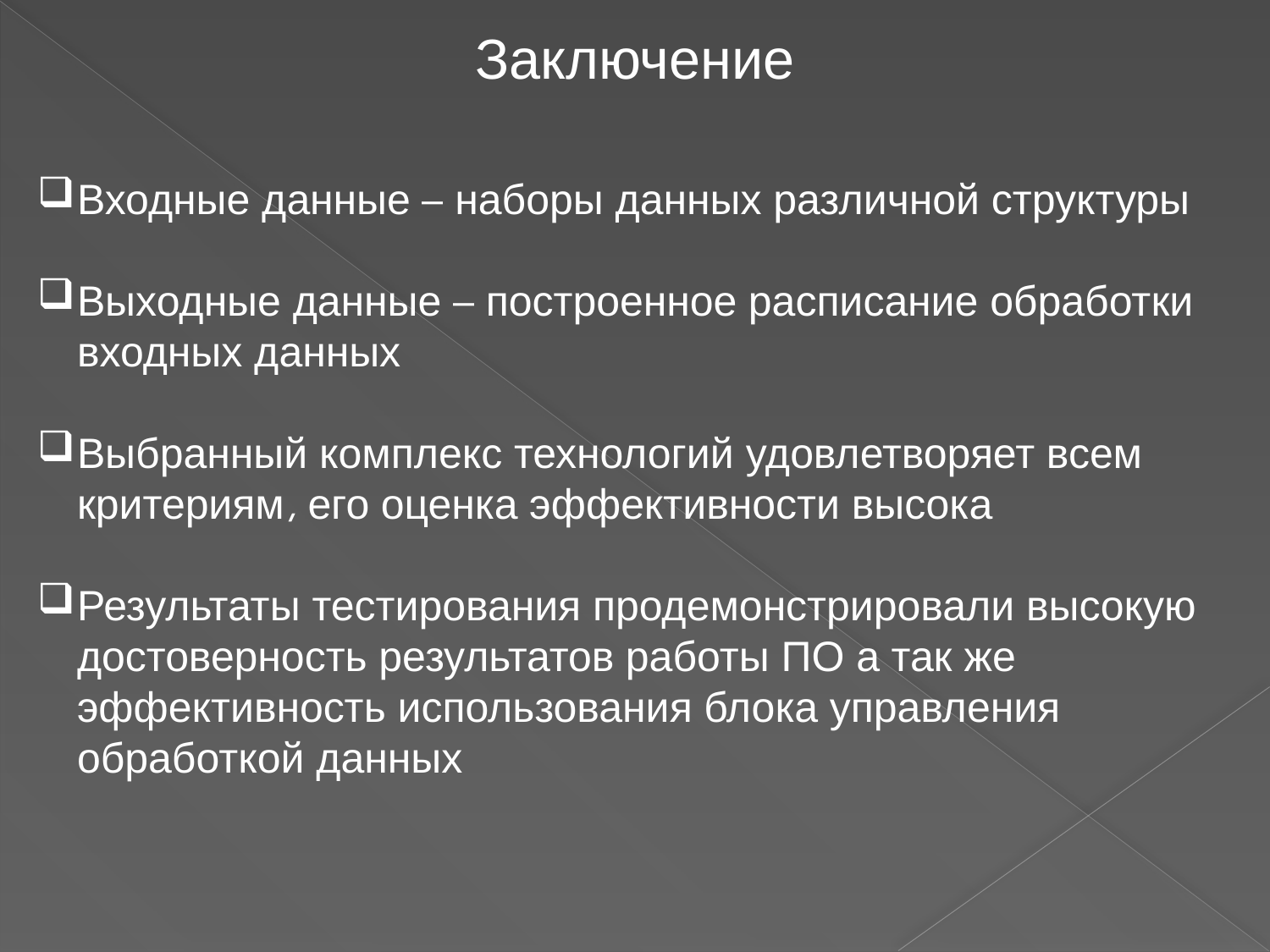

Заключение
Входные данные – наборы данных различной структуры

Выходные данные – построенное расписание обработки входных данных

Выбранный комплекс технологий удовлетворяет всем критериям, его оценка эффективности высока

Результаты тестирования продемонстрировали высокую достоверность результатов работы ПО а так же эффективность использования блока управления обработкой данных